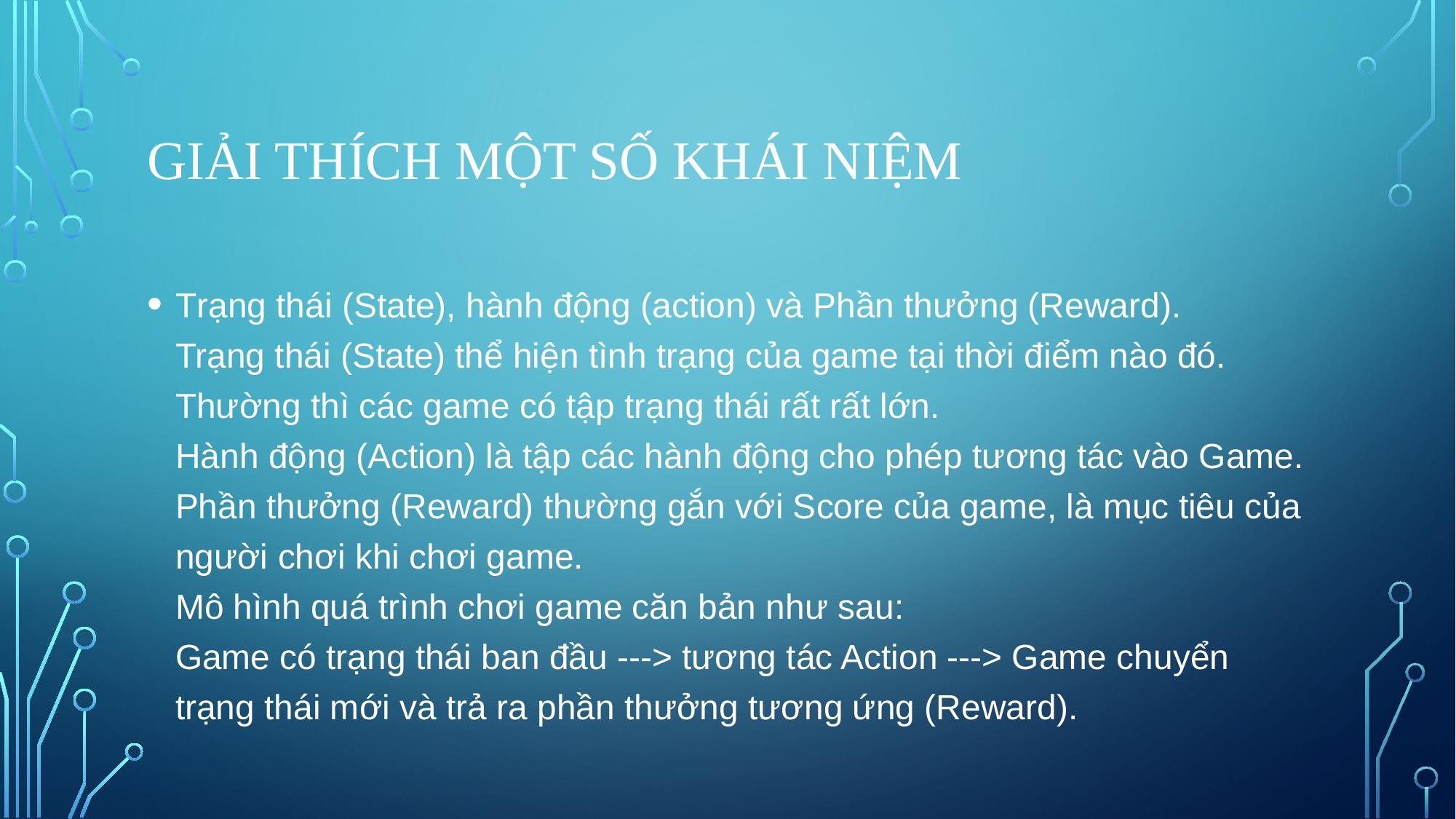

# Giải thích một số khái niệm
Trạng thái (State), hành động (action) và Phần thưởng (Reward). 
Trạng thái (State) thể hiện tình trạng của game tại thời điểm nào đó. Thường thì các game có tập trạng thái rất rất lớn.
Hành động (Action) là tập các hành động cho phép tương tác vào Game.
Phần thưởng (Reward) thường gắn với Score của game, là mục tiêu của người chơi khi chơi game.
Mô hình quá trình chơi game căn bản như sau:
Game có trạng thái ban đầu ---> tương tác Action ---> Game chuyển trạng thái mới và trả ra phần thưởng tương ứng (Reward).